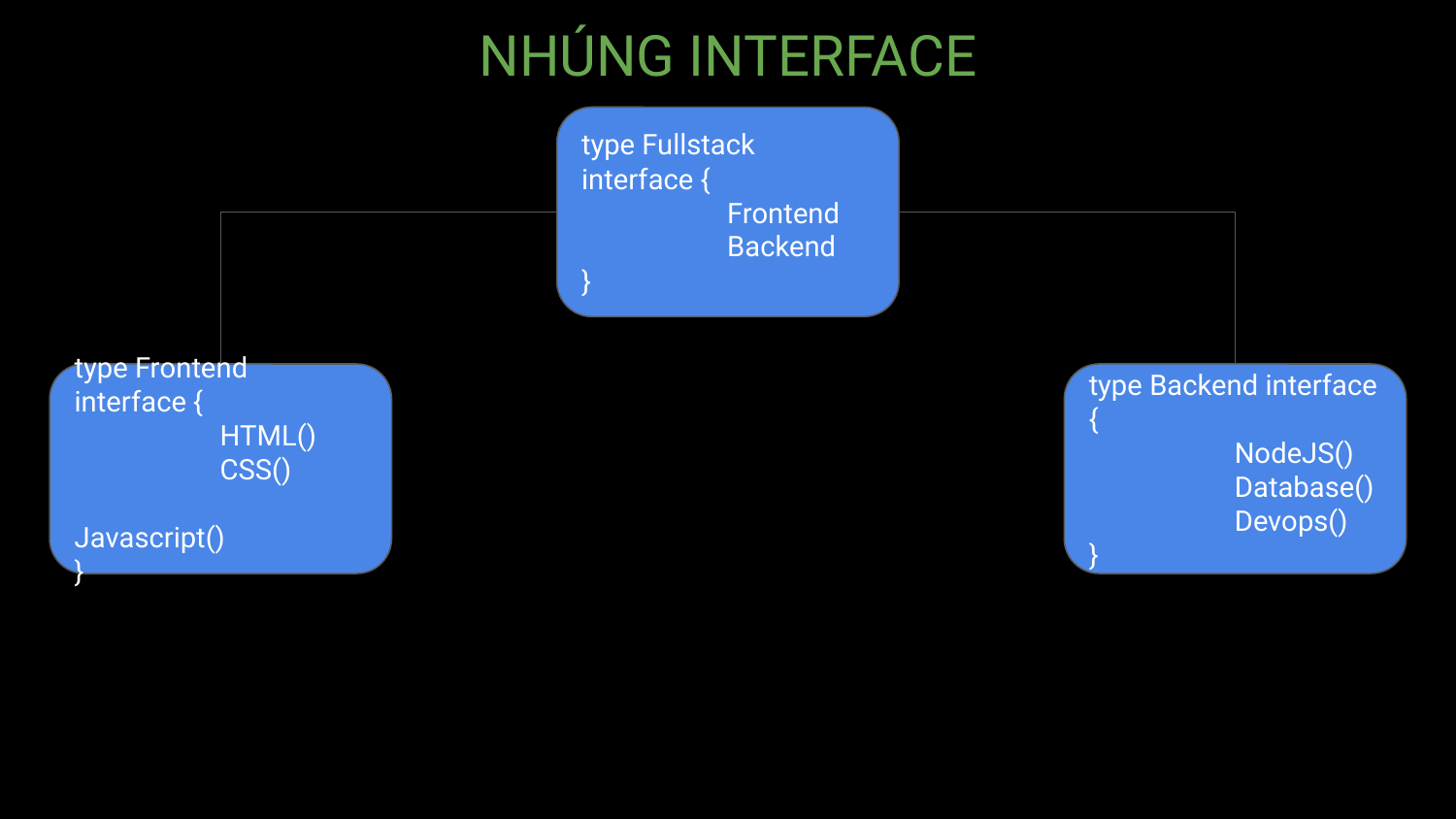

# NHÚNG INTERFACE
type Fullstack interface {
	Frontend
	Backend
}
type Frontend interface {
	HTML()
	CSS()
	Javascript()
}
type Backend interface {
	NodeJS()
	Database()
	Devops()
}